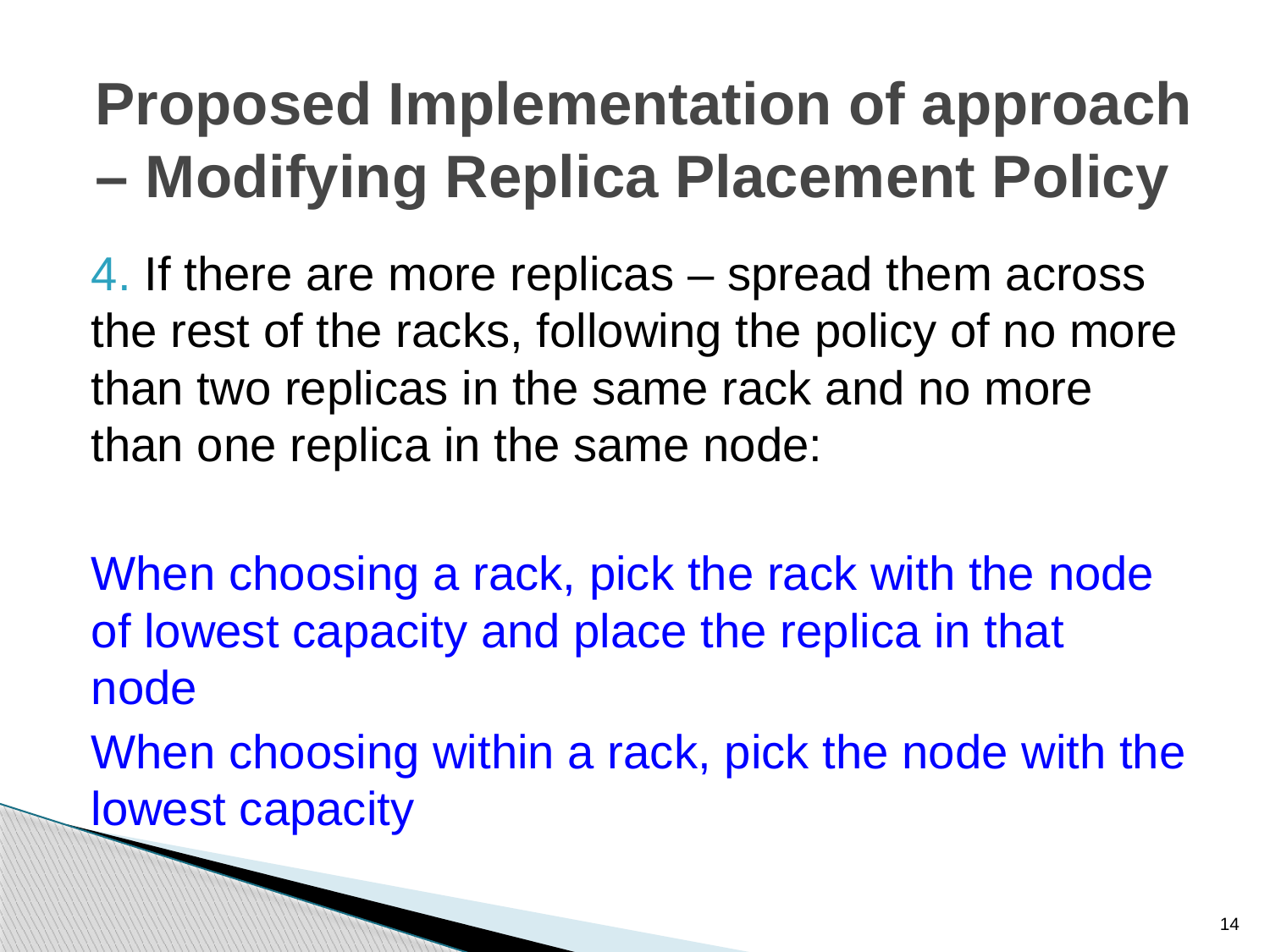

Proposed Implementation of approach – Modifying Replica Placement Policy
4. If there are more replicas – spread them across the rest of the racks, following the policy of no more than two replicas in the same rack and no more than one replica in the same node:

When choosing a rack, pick the rack with the node of lowest capacity and place the replica in that node
When choosing within a rack, pick the node with the lowest capacity
14